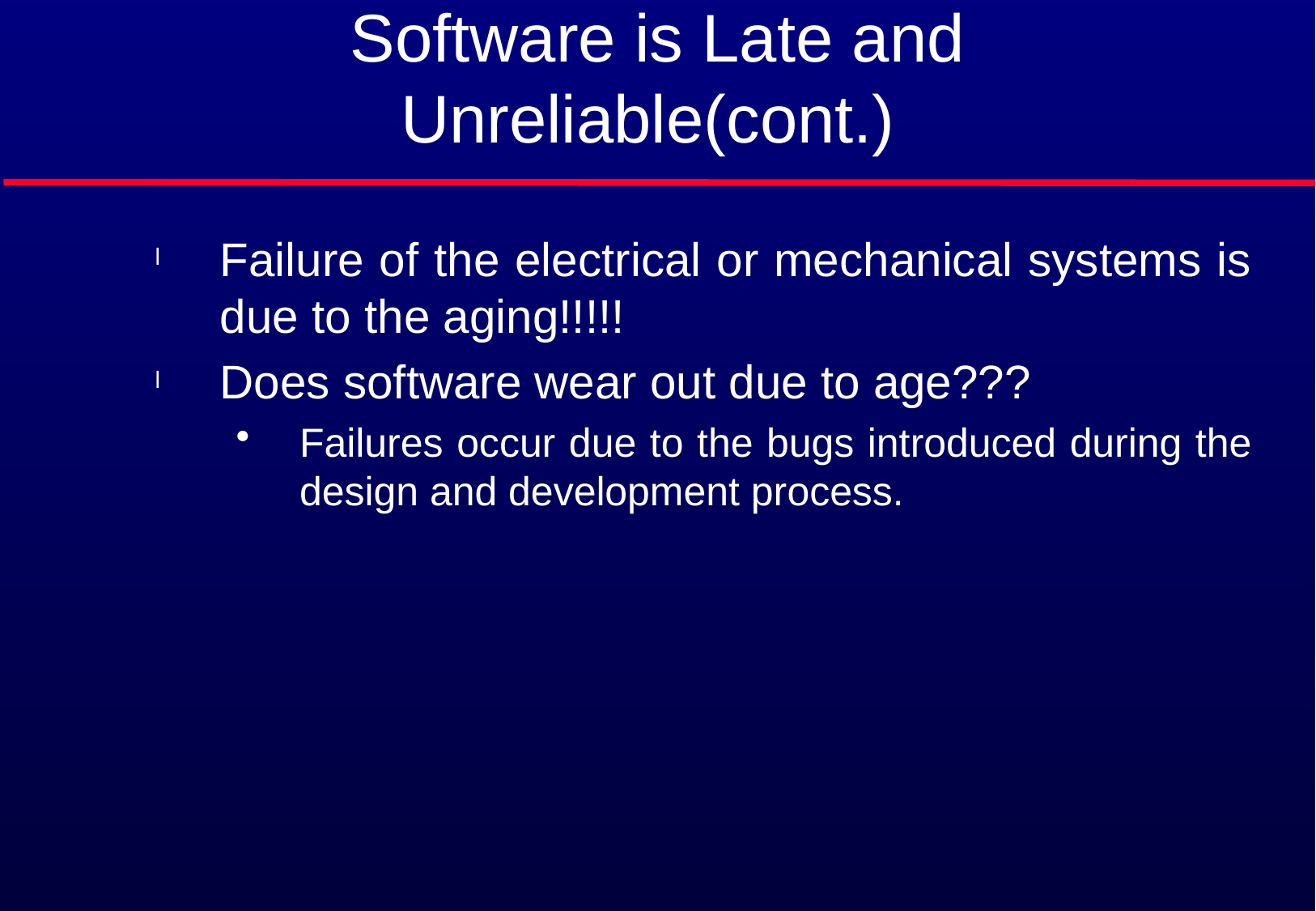

# Software is Late and Unreliable(cont.)
Failure of the electrical or mechanical systems is due to the aging!!!!!
Does software wear out due to age???
Failures occur due to the bugs introduced during the design and development process.